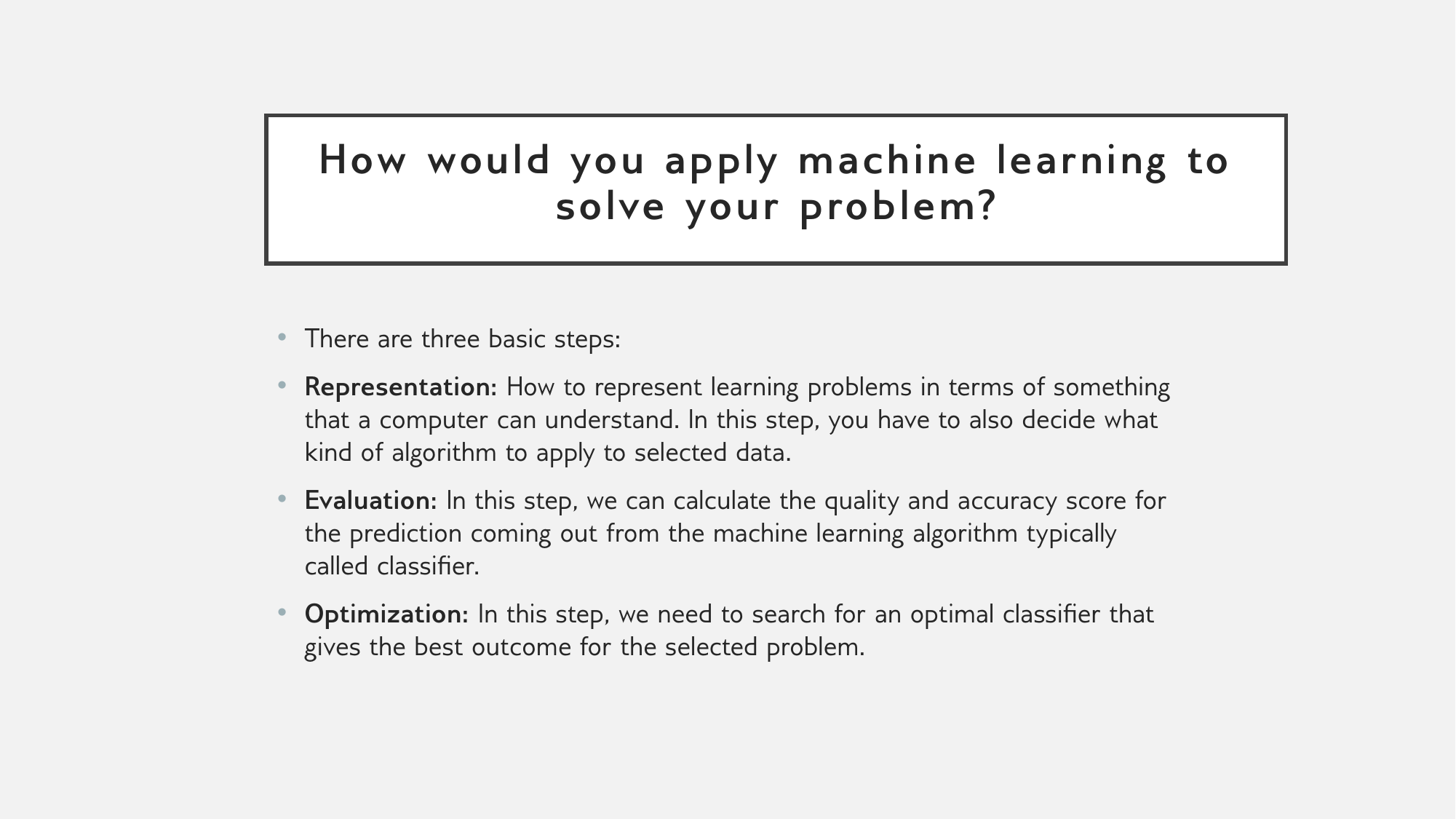

# How would you apply machine learning to solve your problem?

There are three basic steps:
Representation: How to represent learning problems in terms of something that a computer can understand. In this step, you have to also decide what kind of algorithm to apply to selected data.
Evaluation: In this step, we can calculate the quality and accuracy score for the prediction coming out from the machine learning algorithm typically called classifier.
Optimization: In this step, we need to search for an optimal classifier that gives the best outcome for the selected problem.